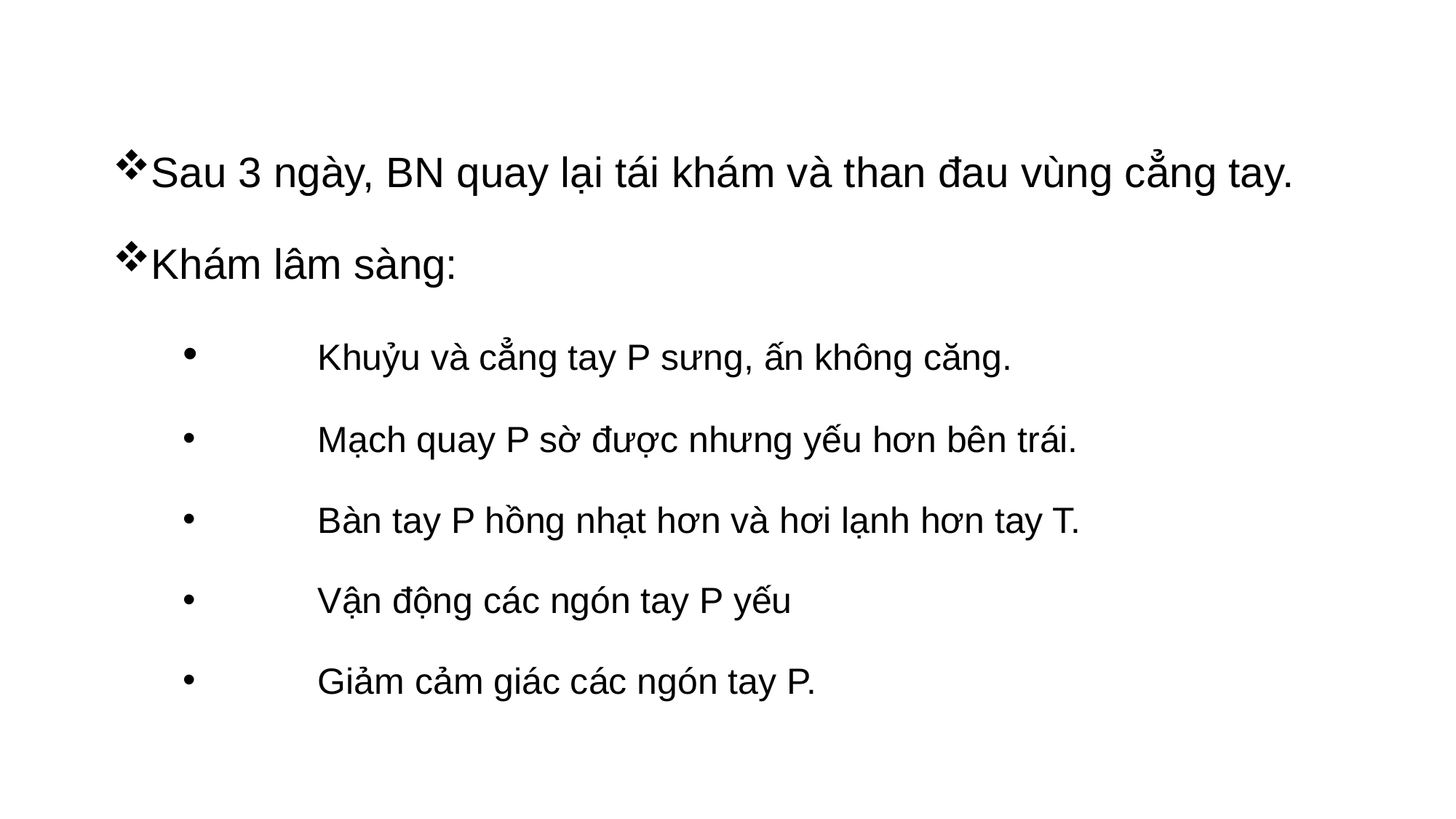

Sau 3 ngày, BN quay lại tái khám và than đau vùng cẳng tay.
Khám lâm sàng:
	Khuỷu và cẳng tay P sưng, ấn không căng.
	Mạch quay P sờ được nhưng yếu hơn bên trái.
	Bàn tay P hồng nhạt hơn và hơi lạnh hơn tay T.
	Vận động các ngón tay P yếu
	Giảm cảm giác các ngón tay P.